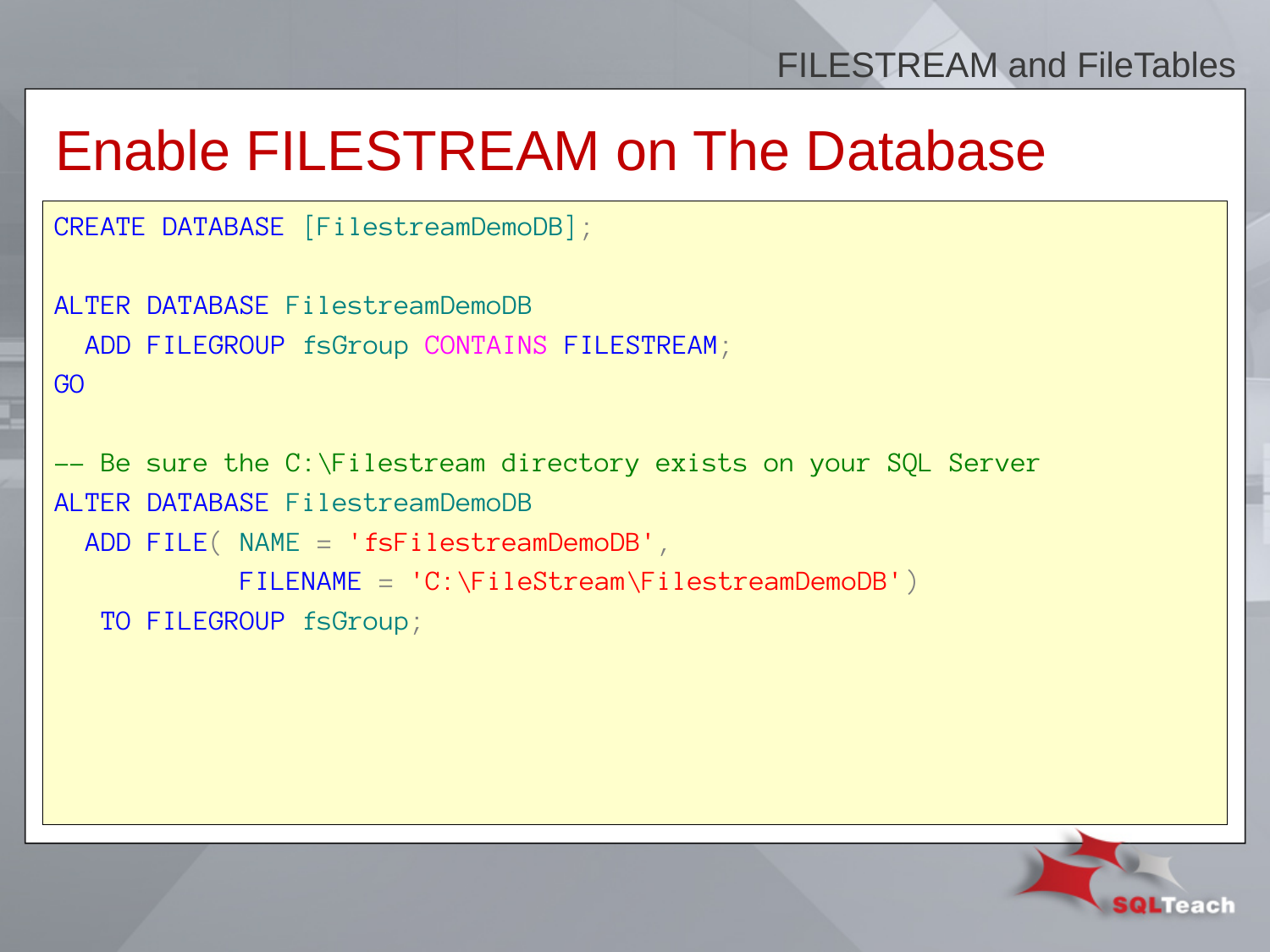

FILESTREAM and FileTables
# Enable FILESTREAM on The Database
CREATE DATABASE [FilestreamDemoDB];

ALTER DATABASE FilestreamDemoDB
  ADD FILEGROUP fsGroup CONTAINS FILESTREAM;
GO

-- Be sure the C:\Filestream directory exists on your SQL Server
ALTER DATABASE FilestreamDemoDB
  ADD FILE( NAME = 'fsFilestreamDemoDB',
            FILENAME = 'C:\FileStream\FilestreamDemoDB')
   TO FILEGROUP fsGroup;